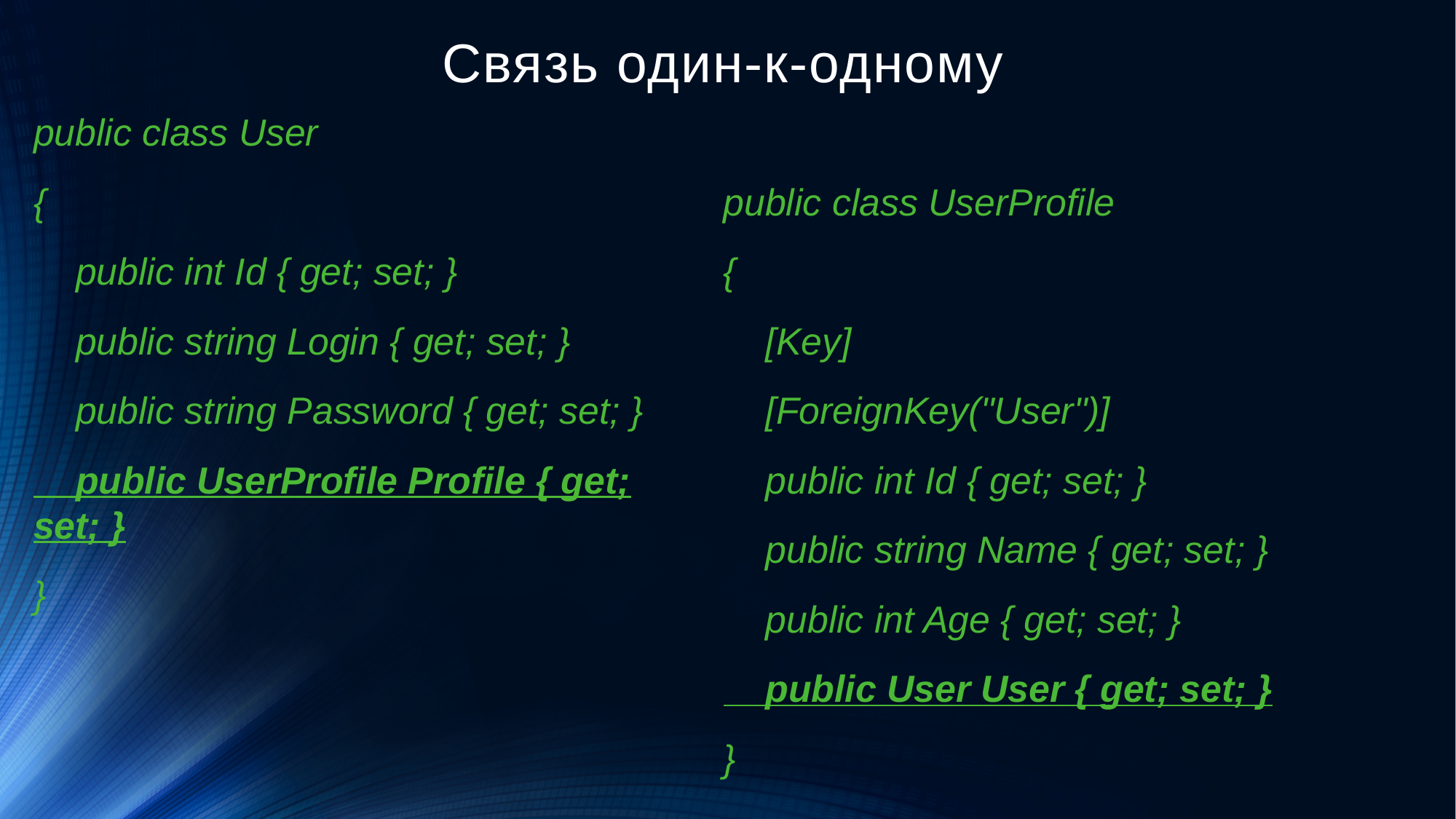

# Связь один-к-одному
public class User
{
    public int Id { get; set; }
    public string Login { get; set; }
    public string Password { get; set; }
    public UserProfile Profile { get; set; }
}

public class UserProfile
{
    [Key]
    [ForeignKey("User")]
    public int Id { get; set; }
    public string Name { get; set; }
    public int Age { get; set; }
    public User User { get; set; }
}